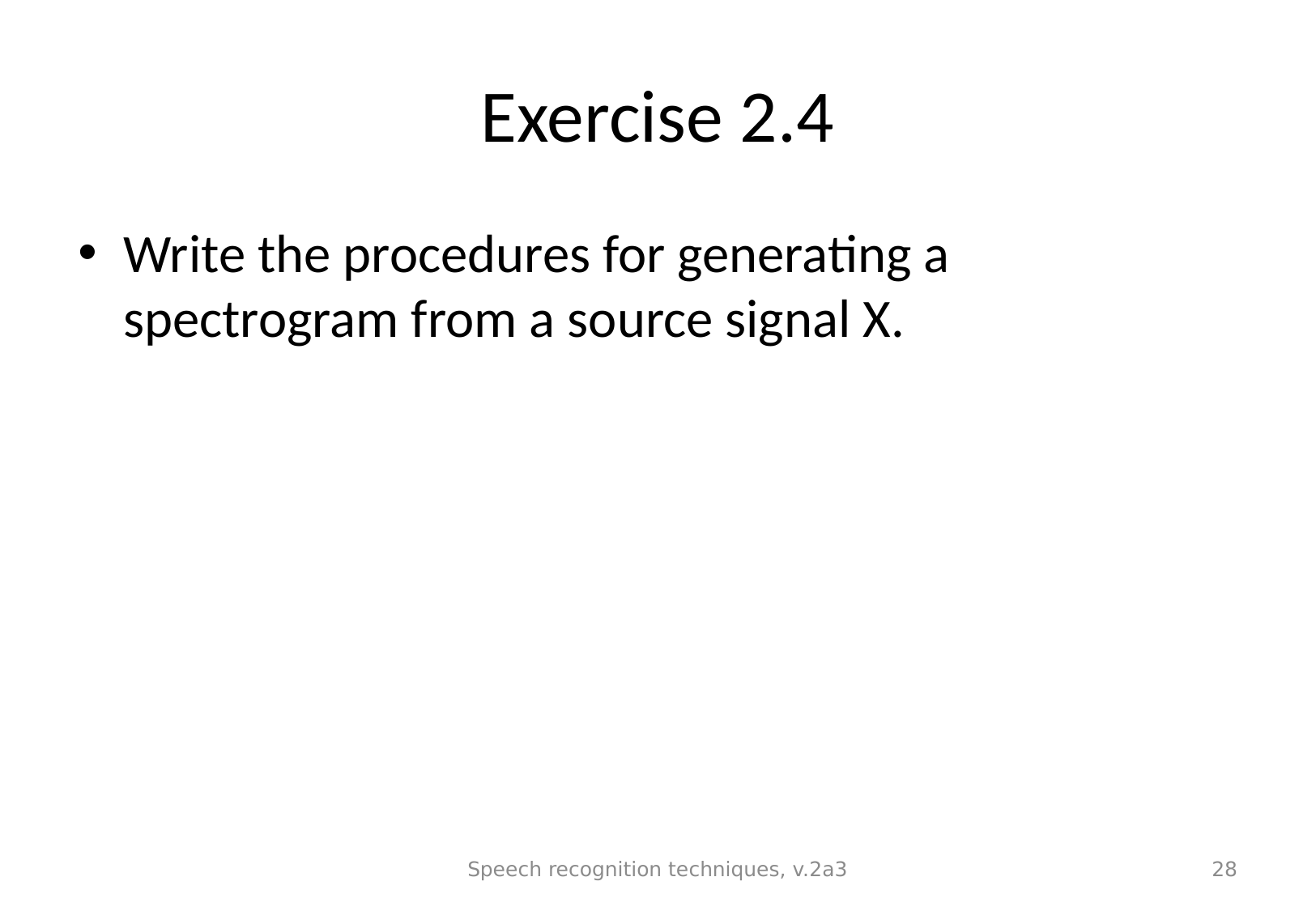

# Exercise 2.4
Write the procedures for generating a spectrogram from a source signal X.
Speech recognition techniques, v.2a3
28